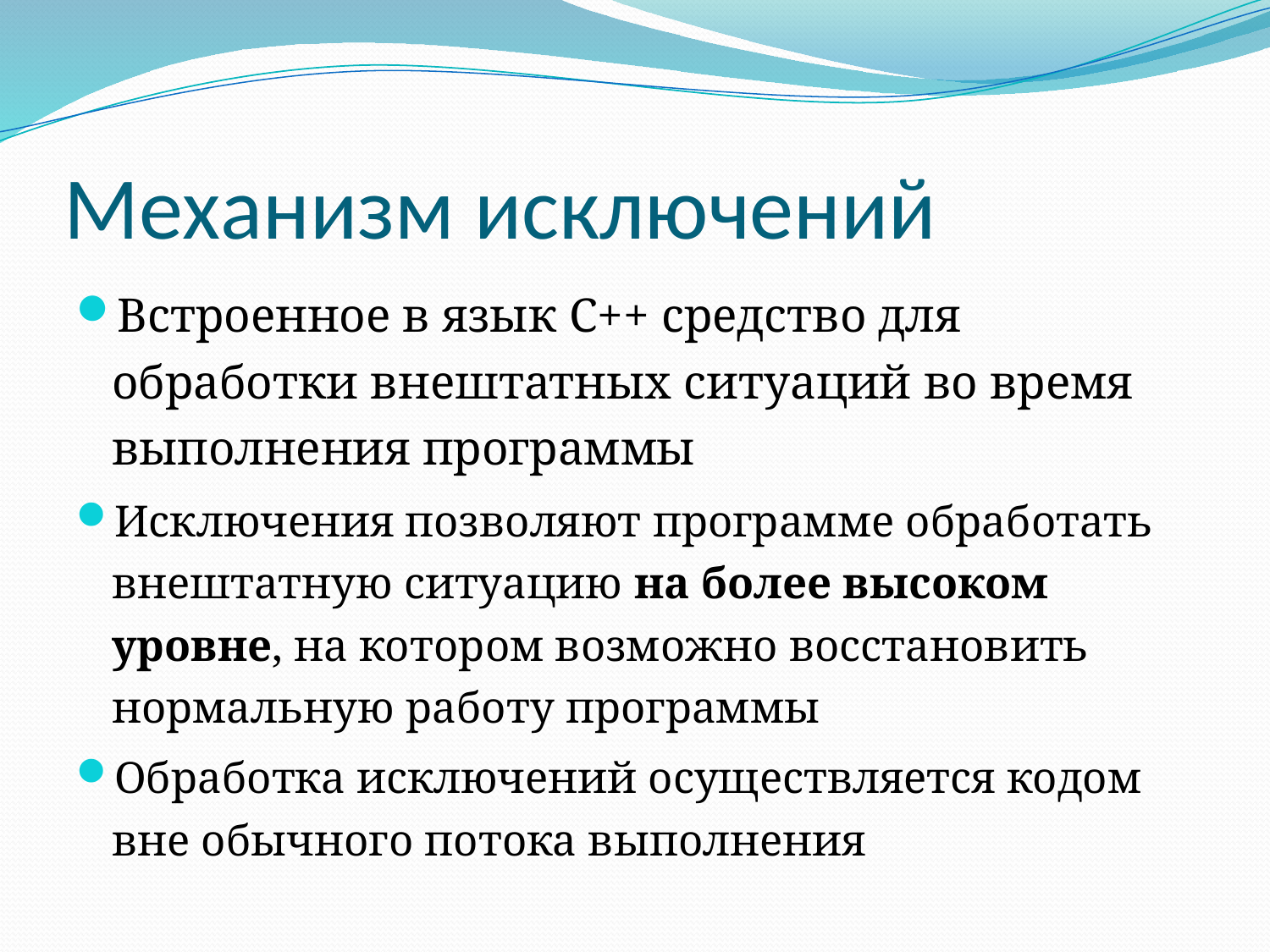

# Механизм исключений
Встроенное в язык C++ средство для обработки внештатных ситуаций во время выполнения программы
Исключения позволяют программе обработать внештатную ситуацию на более высоком уровне, на котором возможно восстановить нормальную работу программы
Обработка исключений осуществляется кодом вне обычного потока выполнения